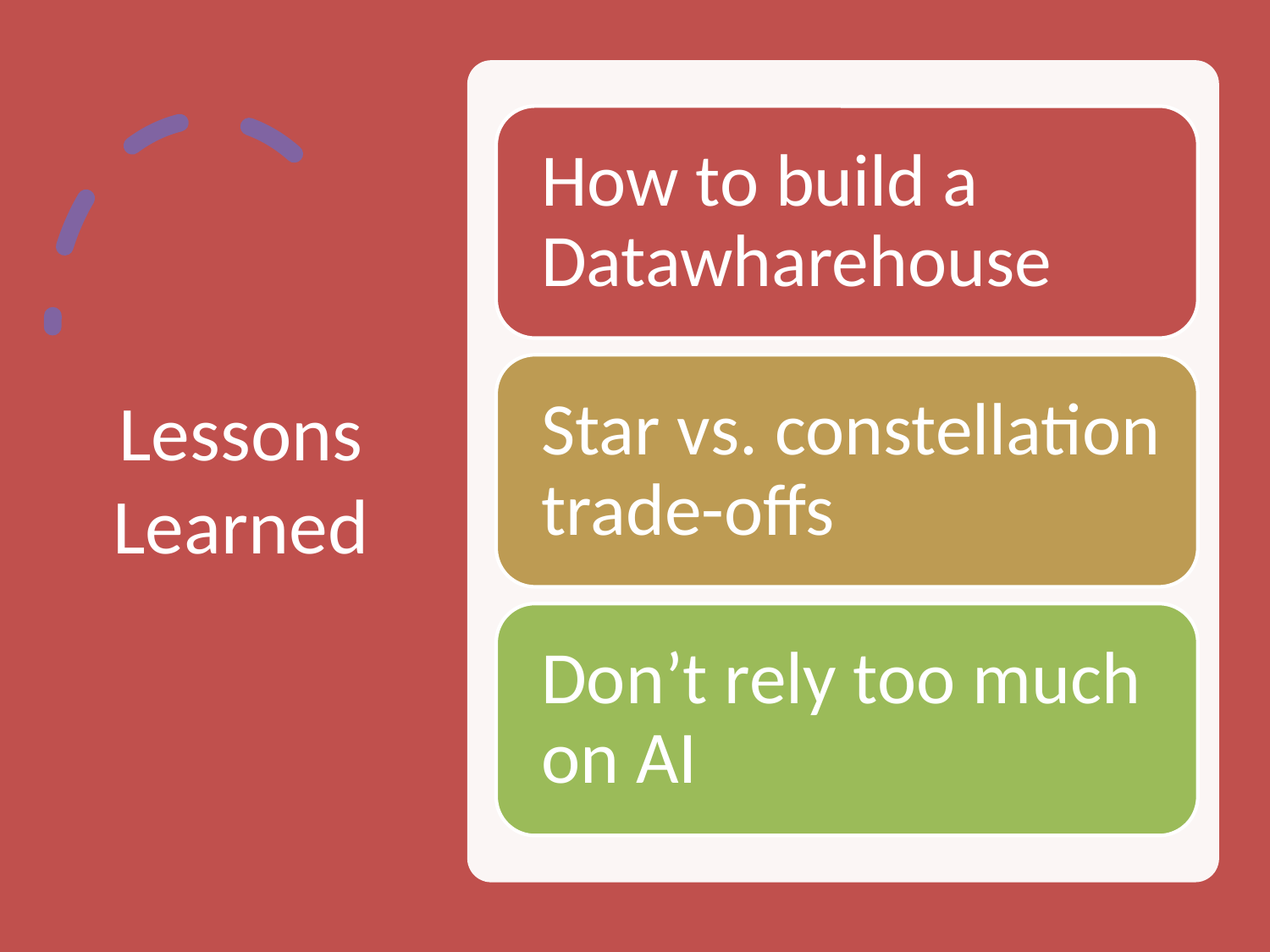

How to build a Datawharehouse
Star vs. constellation trade-offs
Don’t rely too much on AI
# Lessons Learned